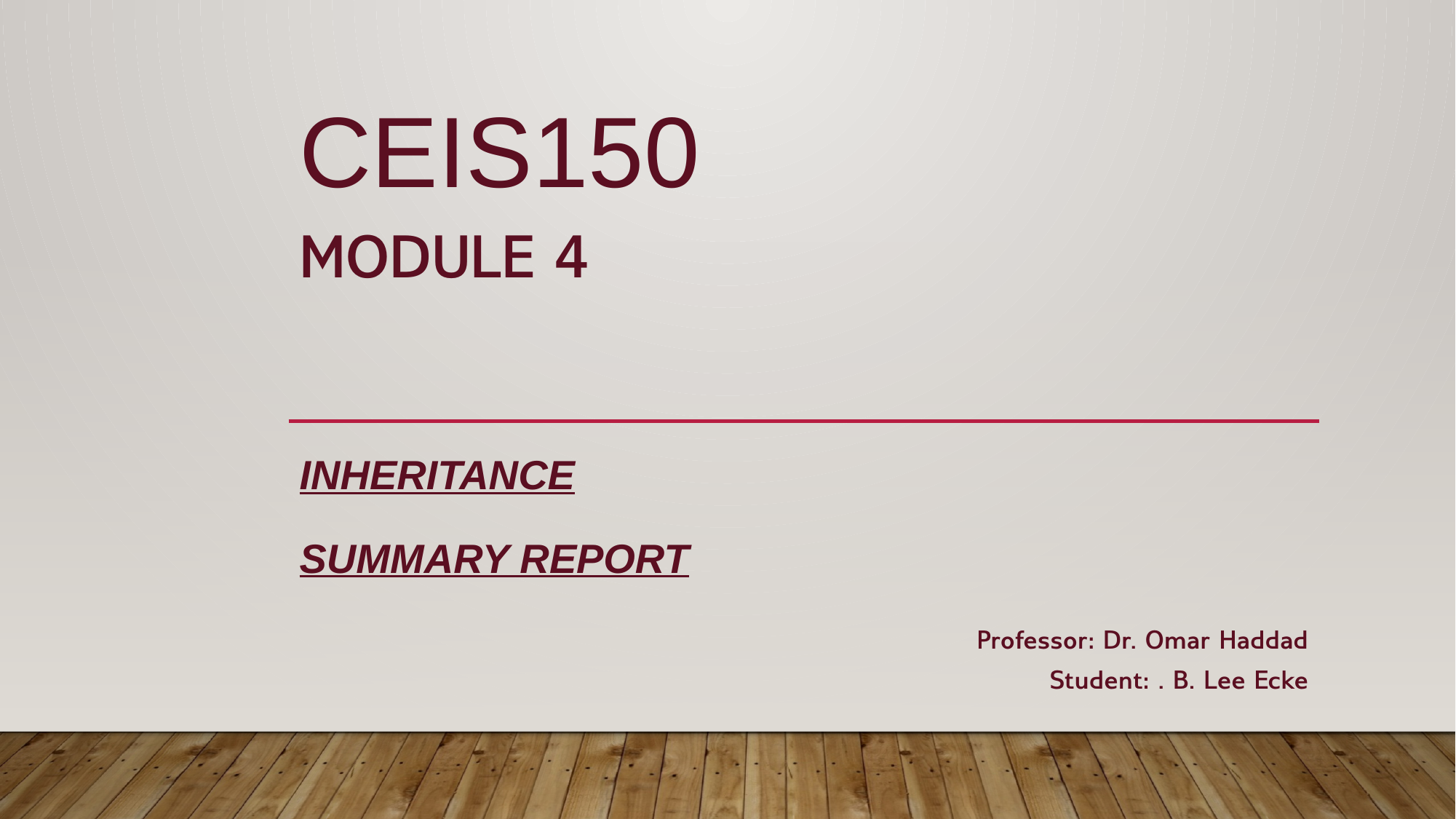

# CEIS150 Module 4
Inheritance
Summary Report

Professor: Dr. Omar Haddad
Student: . B. Lee Ecke